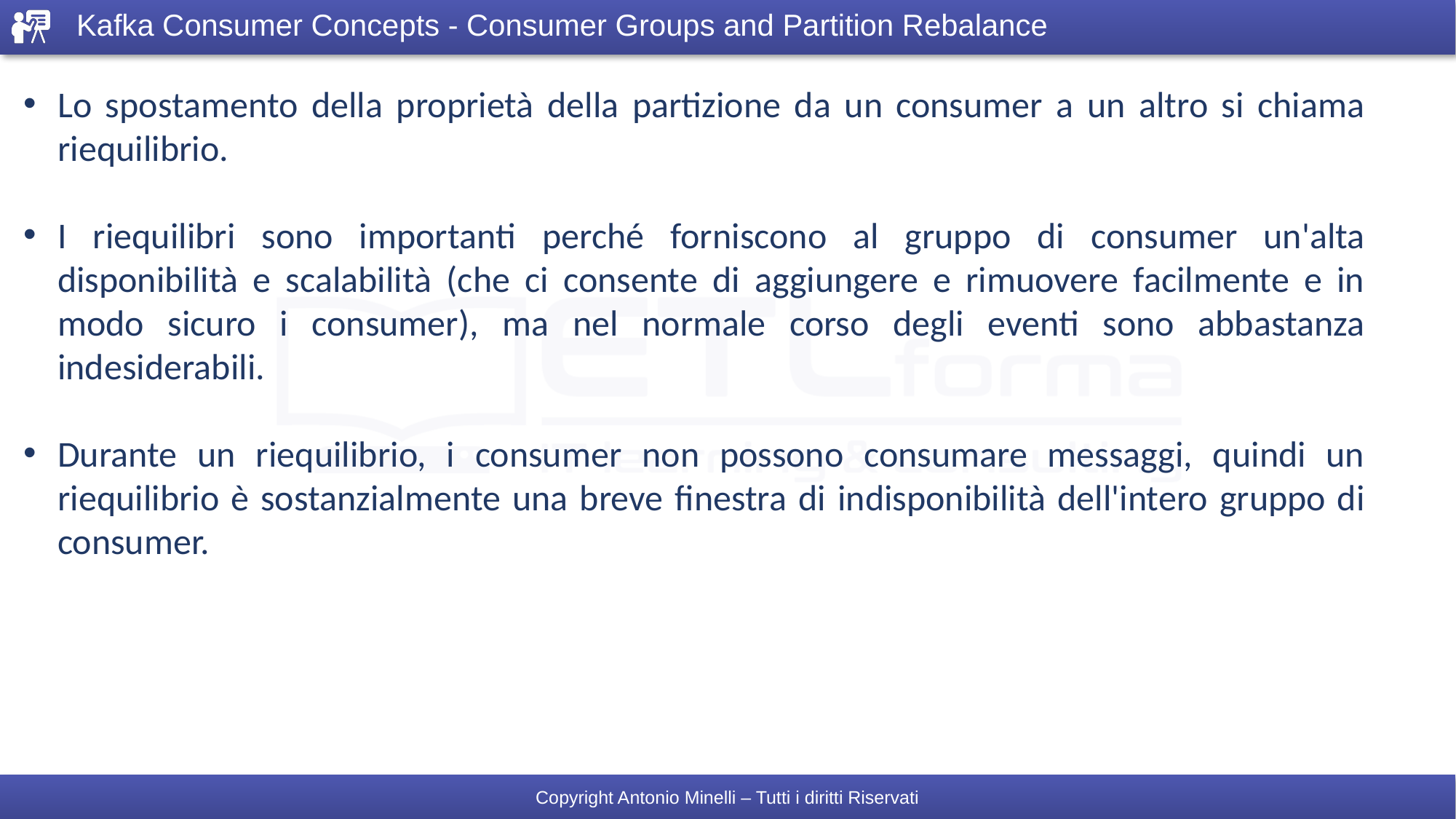

# Kafka Consumer Concepts - Consumer Groups and Partition Rebalance
Lo spostamento della proprietà della partizione da un consumer a un altro si chiama riequilibrio.

I riequilibri sono importanti perché forniscono al gruppo di consumer un'alta disponibilità e scalabilità (che ci consente di aggiungere e rimuovere facilmente e in modo sicuro i consumer), ma nel normale corso degli eventi sono abbastanza indesiderabili.

Durante un riequilibrio, i consumer non possono consumare messaggi, quindi un riequilibrio è sostanzialmente una breve finestra di indisponibilità dell'intero gruppo di consumer.